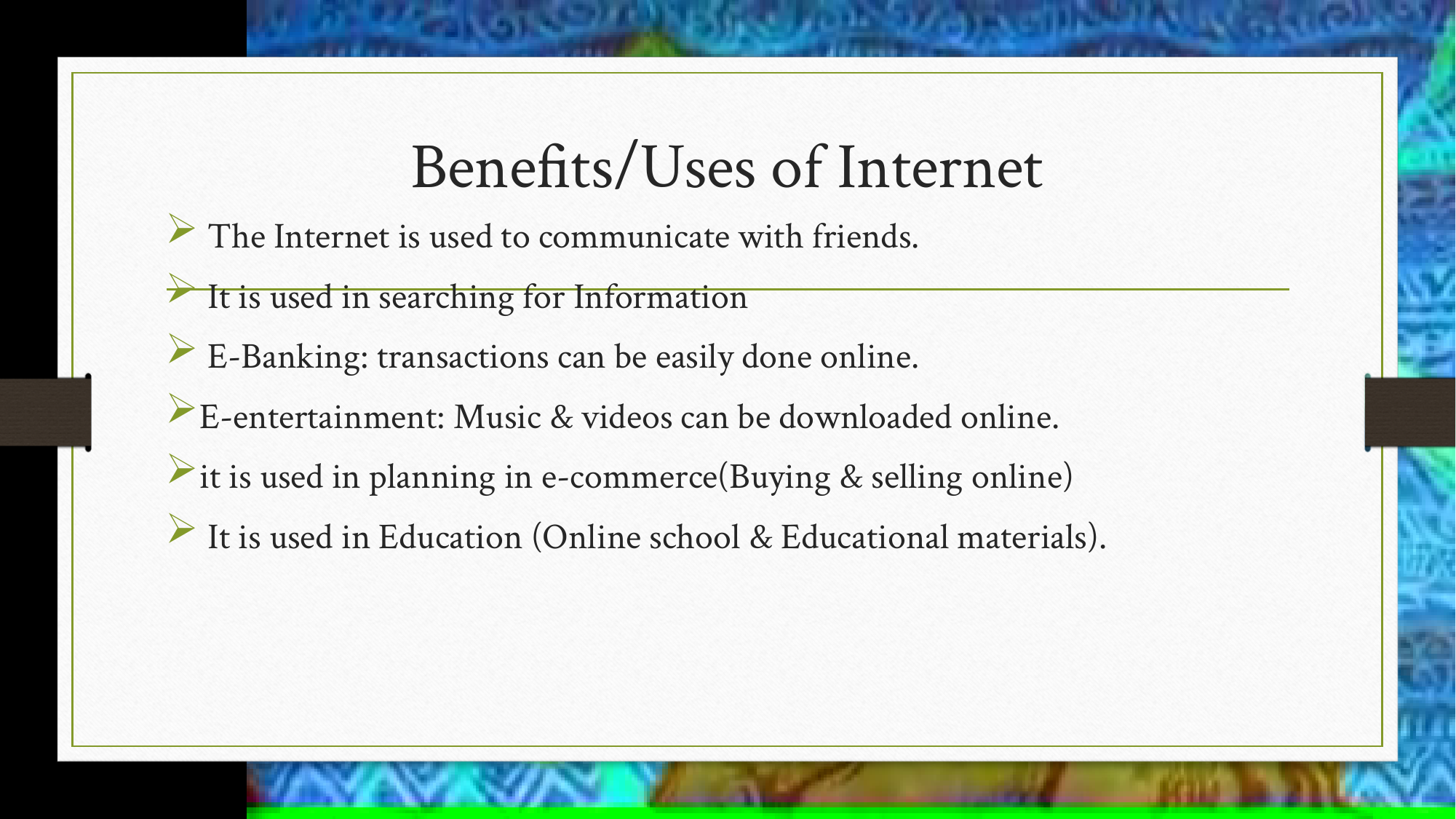

# Benefits/Uses of Internet
 The Internet is used to communicate with friends.
 It is used in searching for Information
 E-Banking: transactions can be easily done online.
E-entertainment: Music & videos can be downloaded online.
it is used in planning in e-commerce(Buying & selling online)
 It is used in Education (Online school & Educational materials).